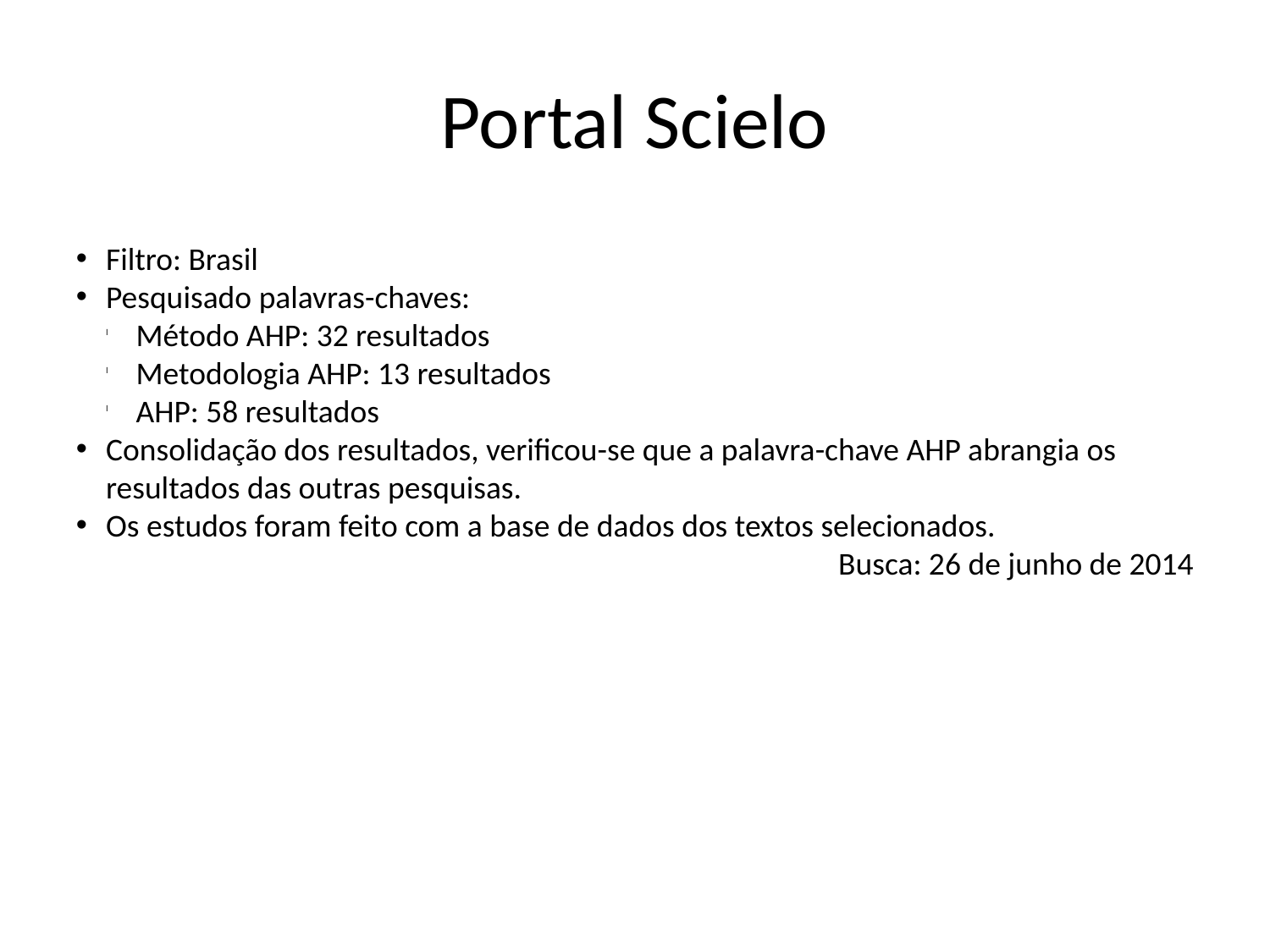

Portal Scielo
Filtro: Brasil
Pesquisado palavras-chaves:
Método AHP: 32 resultados
Metodologia AHP: 13 resultados
AHP: 58 resultados
Consolidação dos resultados, verificou-se que a palavra-chave AHP abrangia os resultados das outras pesquisas.
Os estudos foram feito com a base de dados dos textos selecionados.
Busca: 26 de junho de 2014